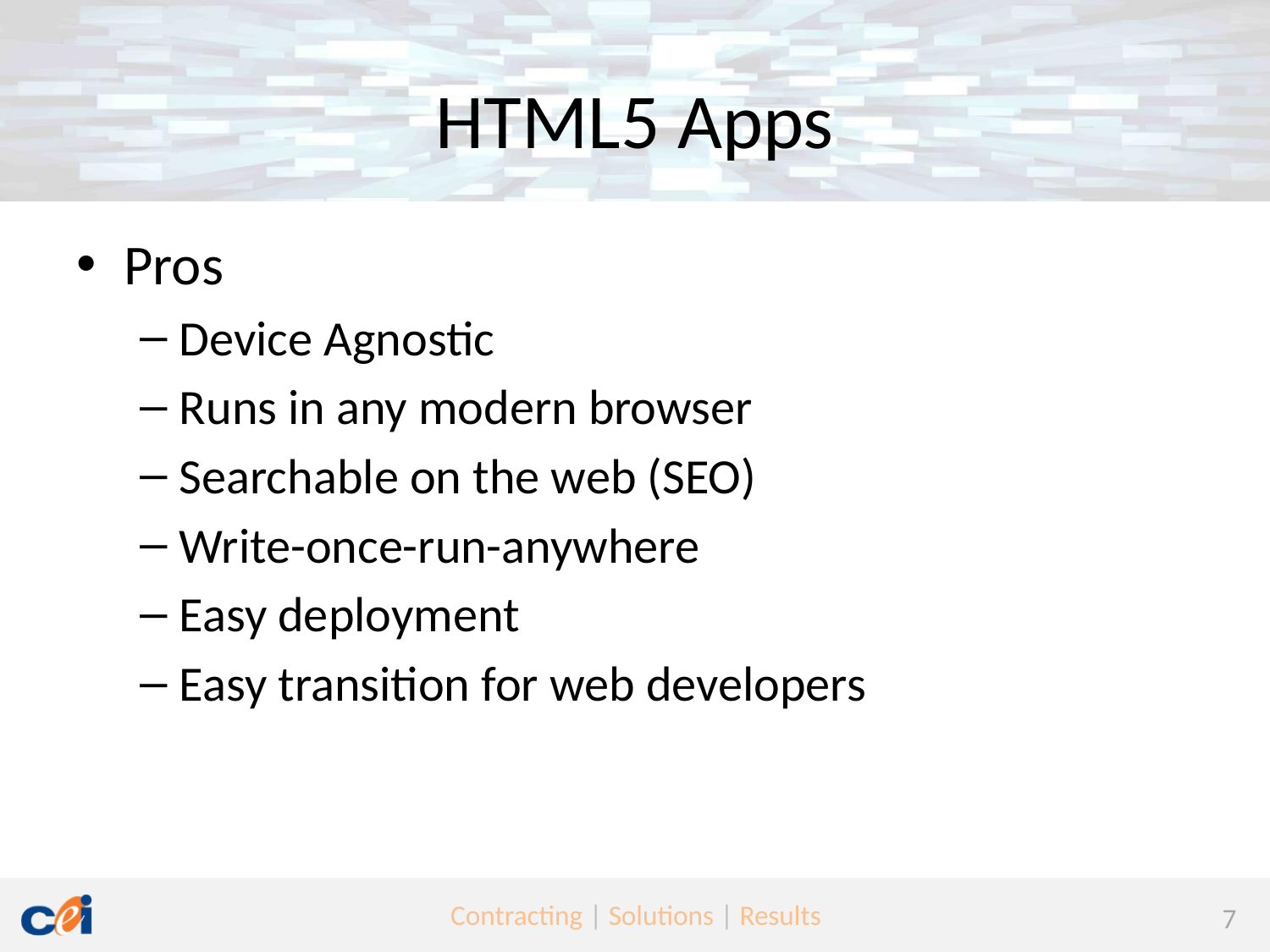

# HTML5 Apps
Pros
Device Agnostic
Runs in any modern browser
Searchable on the web (SEO)
Write-once-run-anywhere
Easy deployment
Easy transition for web developers